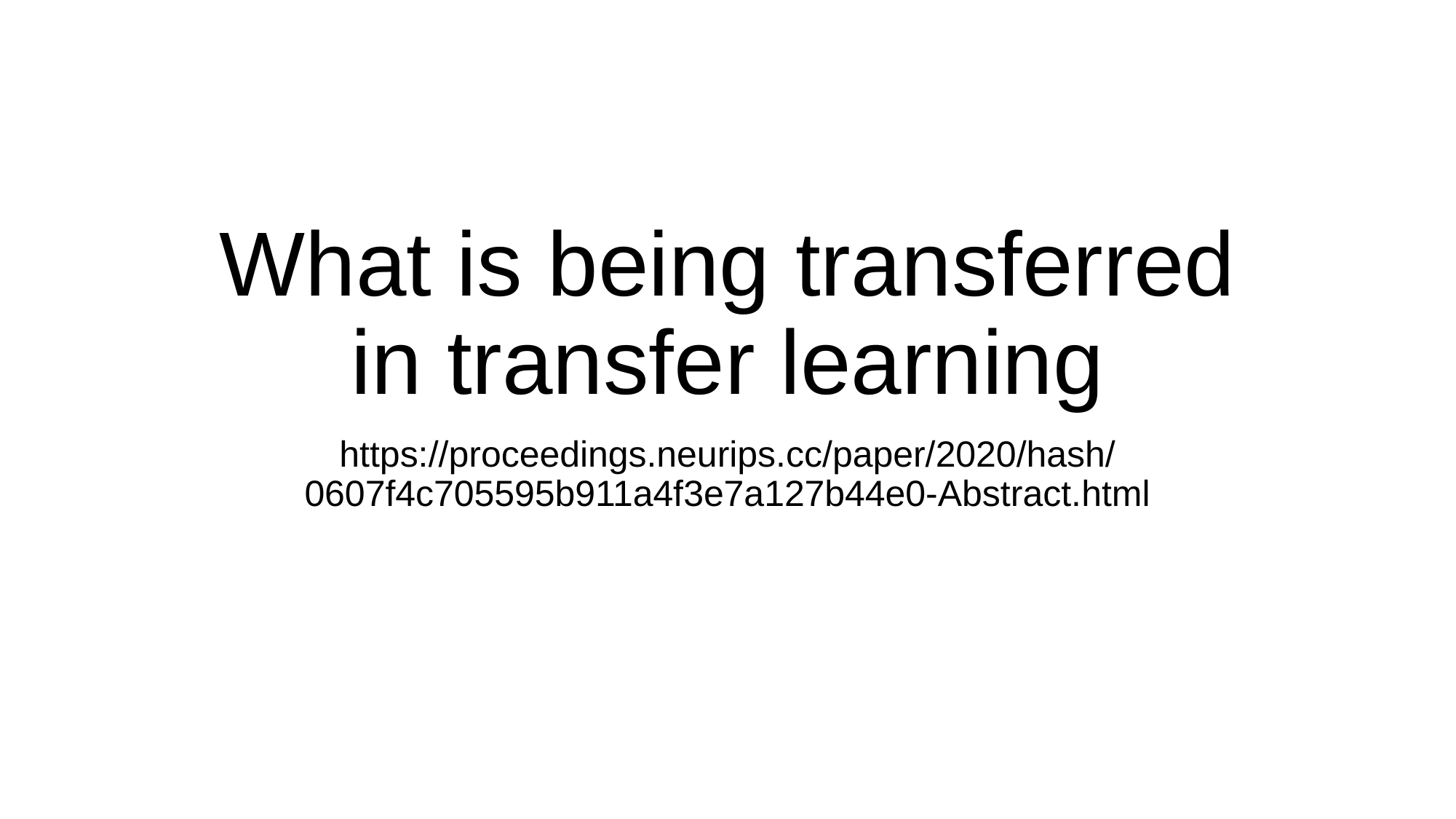

# What is being transferred in transfer learning
https://proceedings.neurips.cc/paper/2020/hash/0607f4c705595b911a4f3e7a127b44e0-Abstract.html